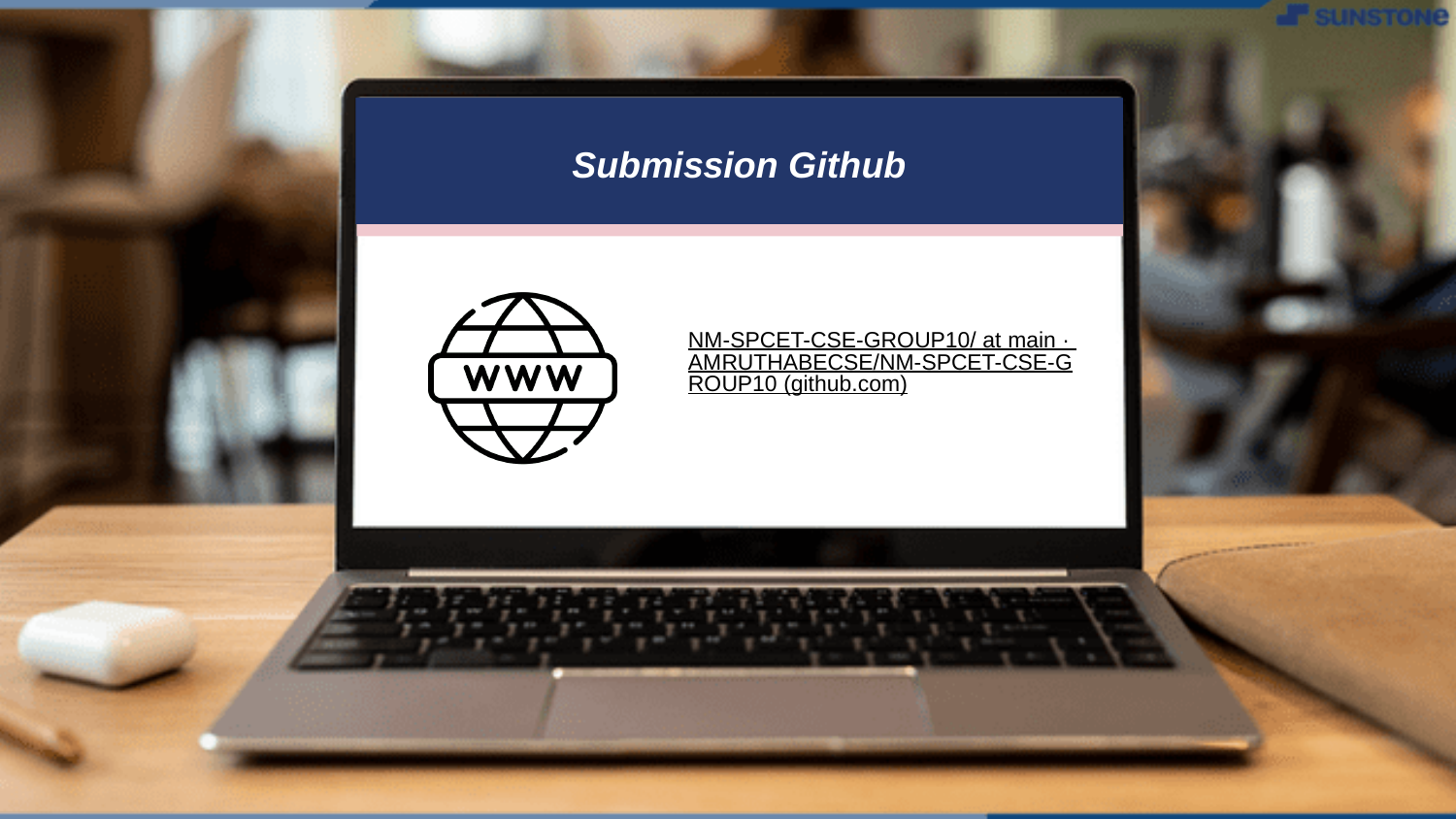

Submission Github
NM-SPCET-CSE-GROUP10/ at main · AMRUTHABECSE/NM-SPCET-CSE-GROUP10 (github.com)